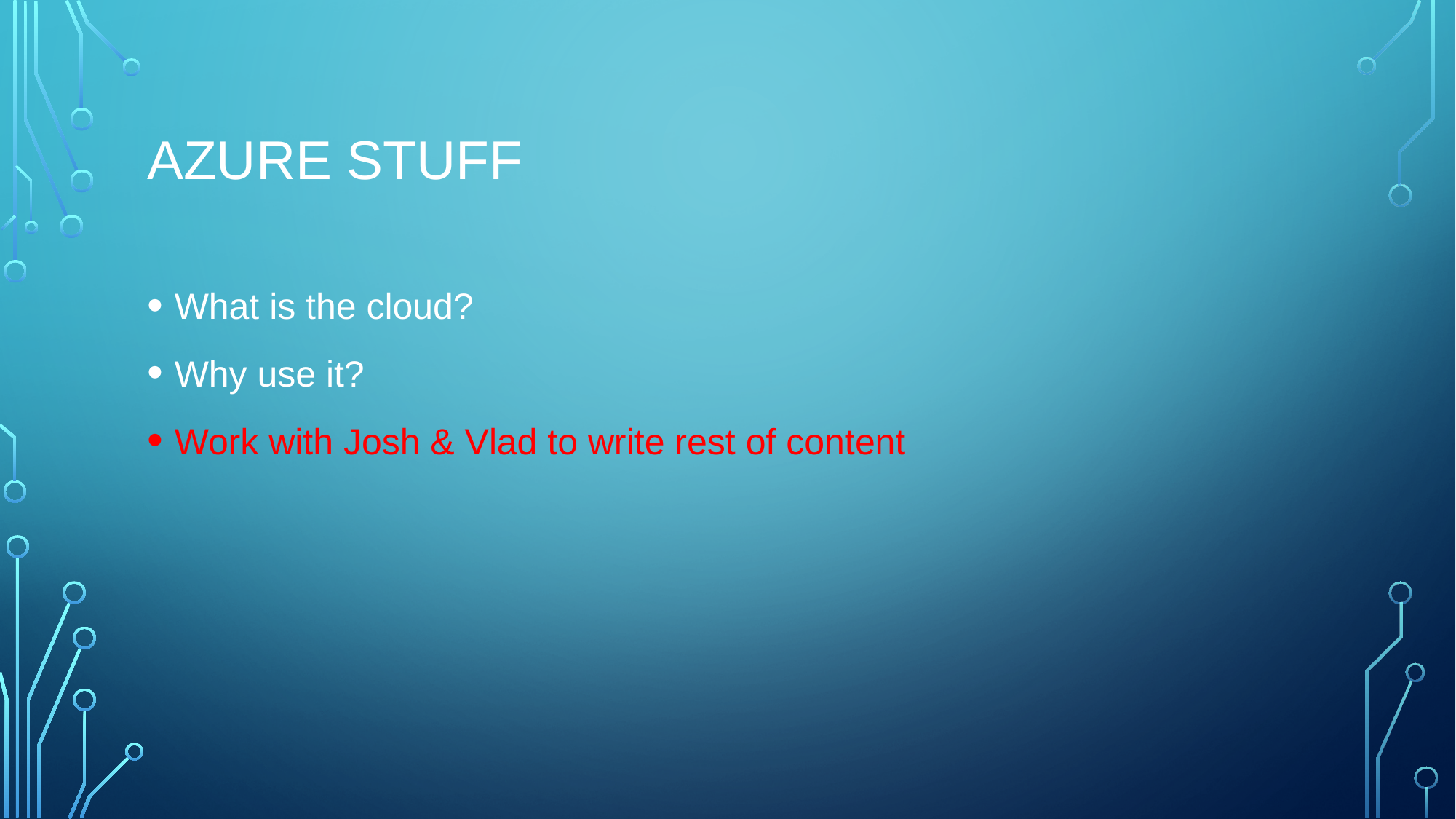

# Azure stuff
What is the cloud?
Why use it?
Work with Josh & Vlad to write rest of content